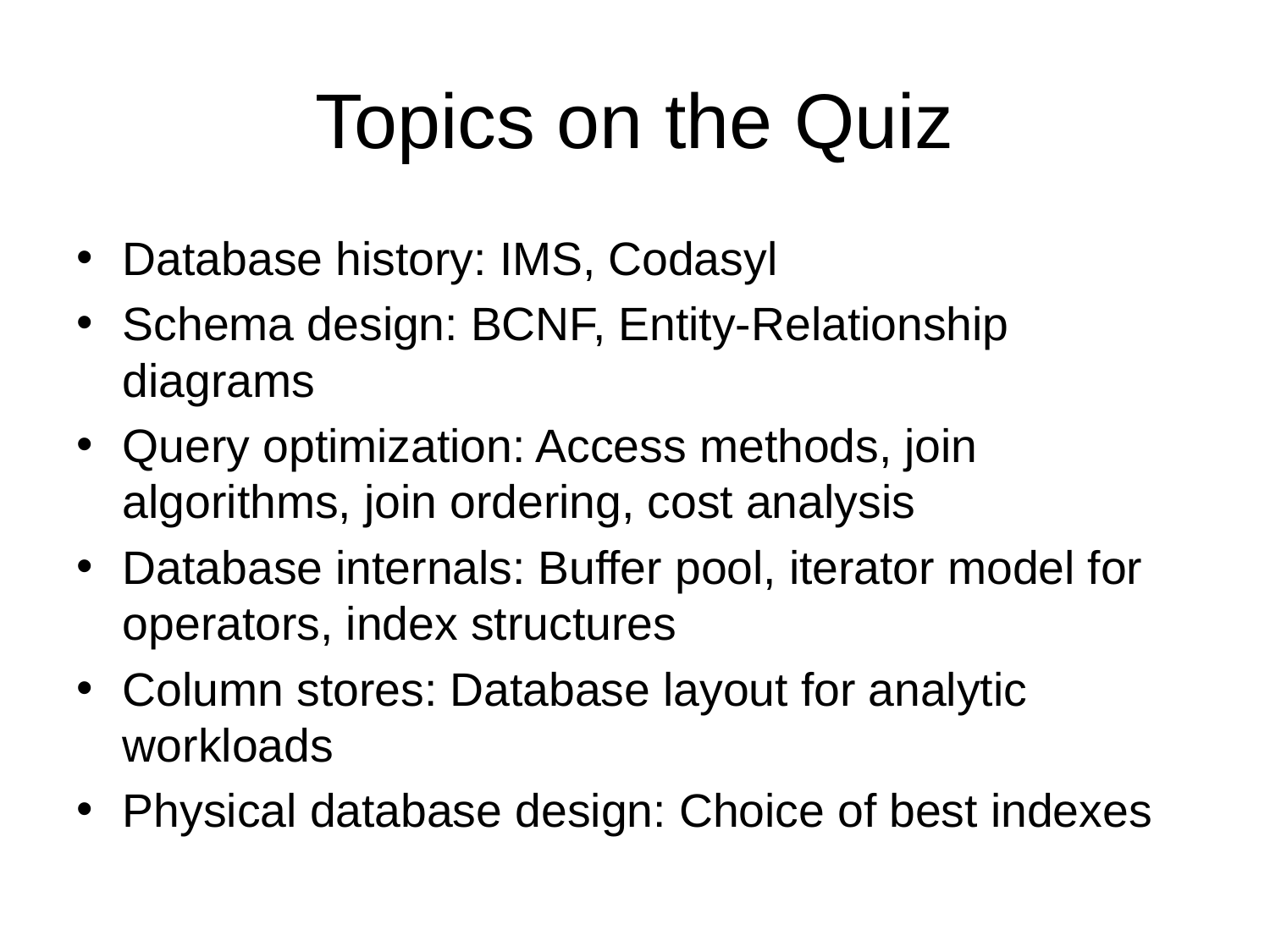

# Topics on the Quiz
Database history: IMS, Codasyl
Schema design: BCNF, Entity-Relationship diagrams
Query optimization: Access methods, join algorithms, join ordering, cost analysis
Database internals: Buffer pool, iterator model for operators, index structures
Column stores: Database layout for analytic workloads
Physical database design: Choice of best indexes